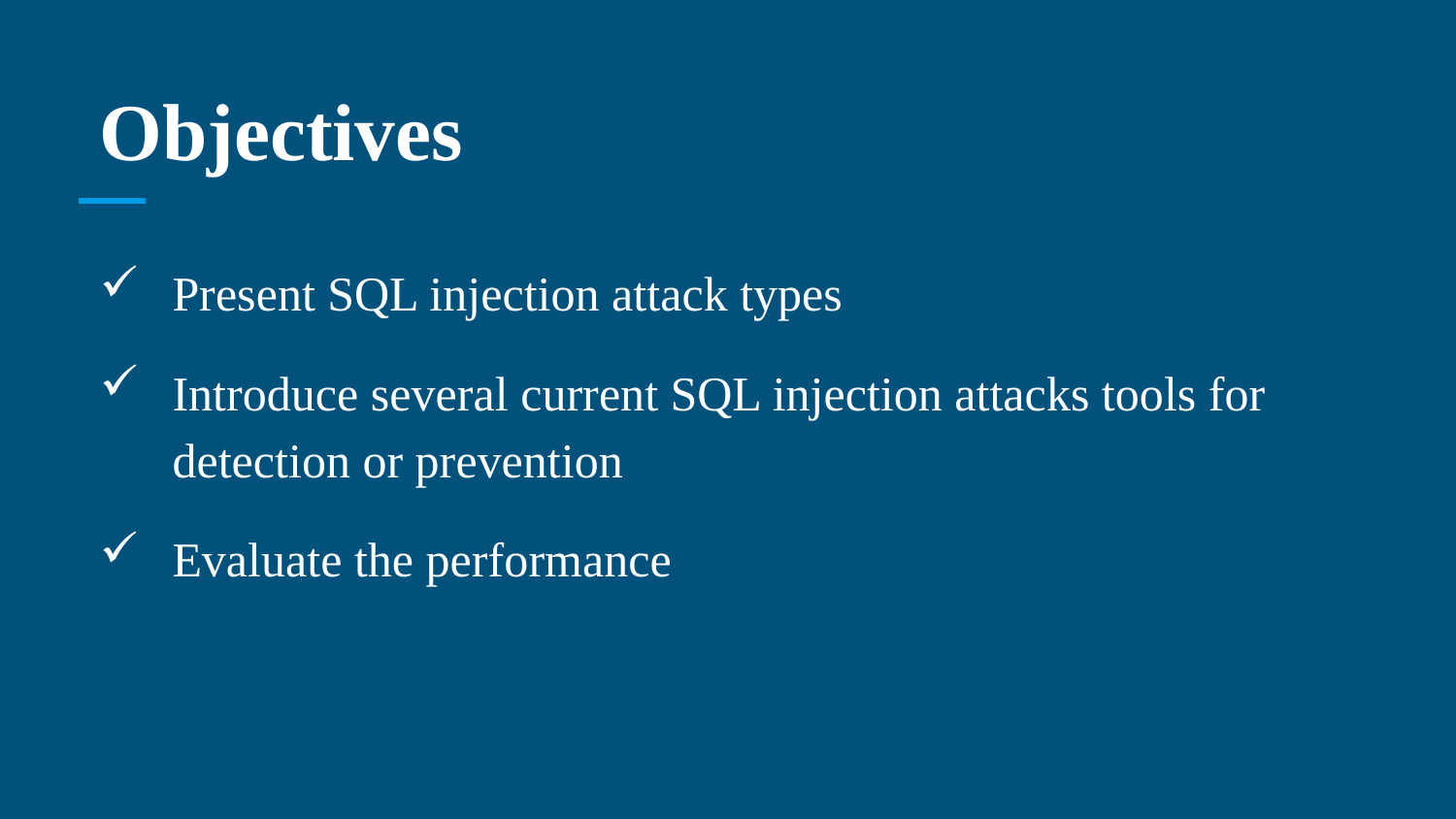

# Objectives
Present SQL injection attack types
Introduce several current SQL injection attacks tools for detection or prevention
Evaluate the performance